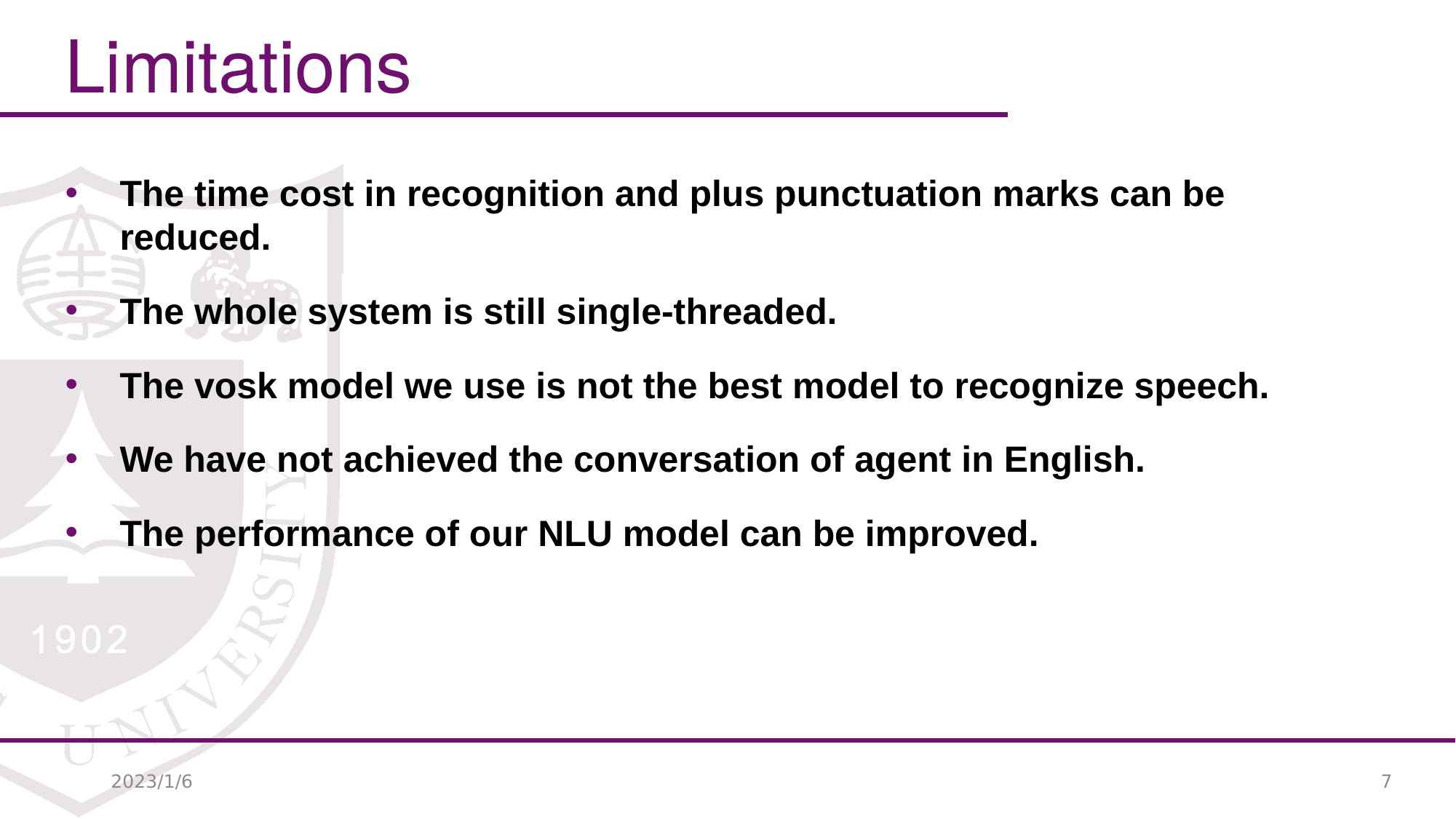

# Limitations
The time cost in recognition and plus punctuation marks can be reduced.
The whole system is still single-threaded.
The vosk model we use is not the best model to recognize speech.
We have not achieved the conversation of agent in English.
The performance of our NLU model can be improved.
2023/1/6
7